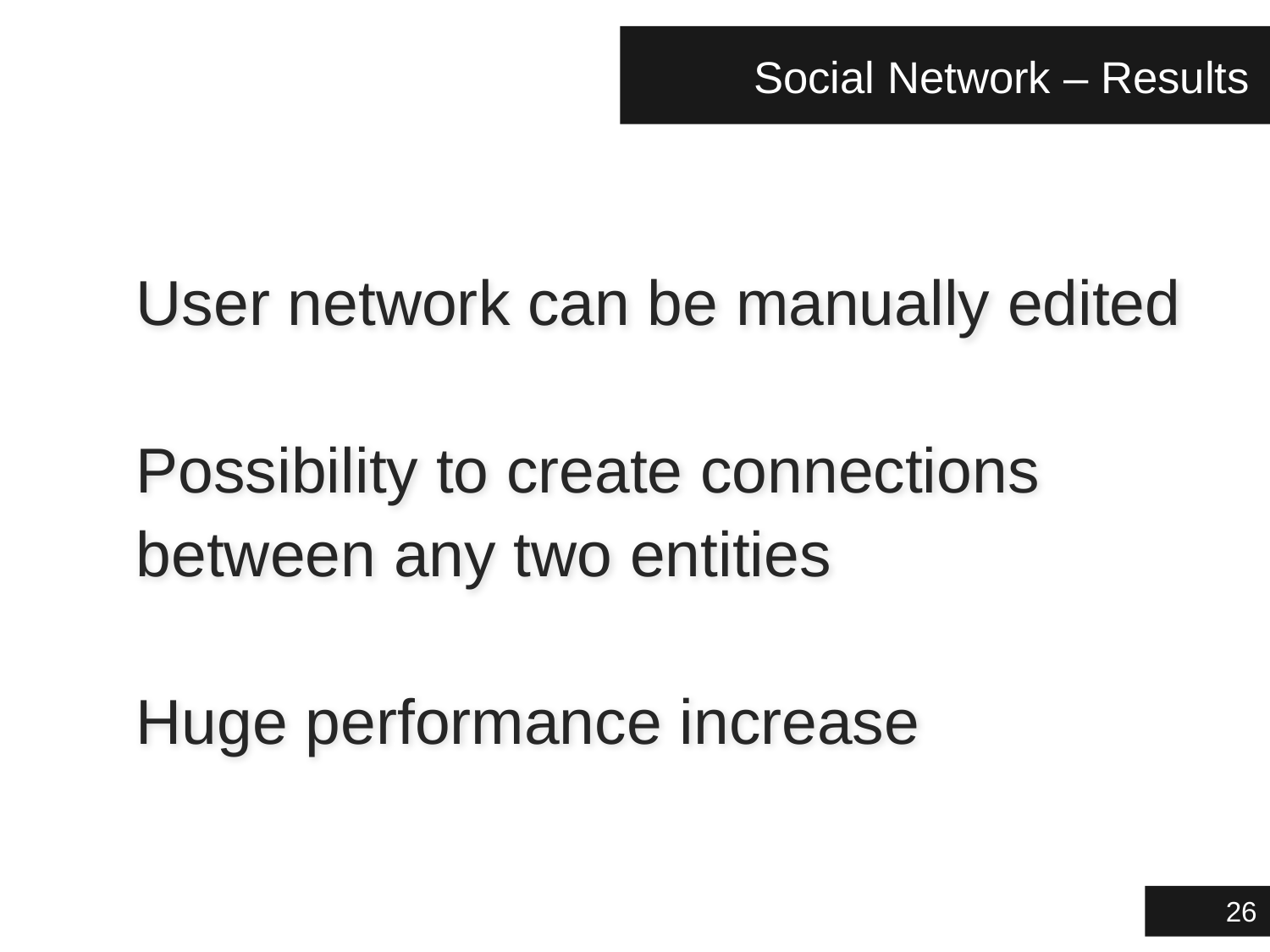

# Social Network – Results
User network can be manually edited

Possibility to create connections between any two entities

Huge performance increase
26